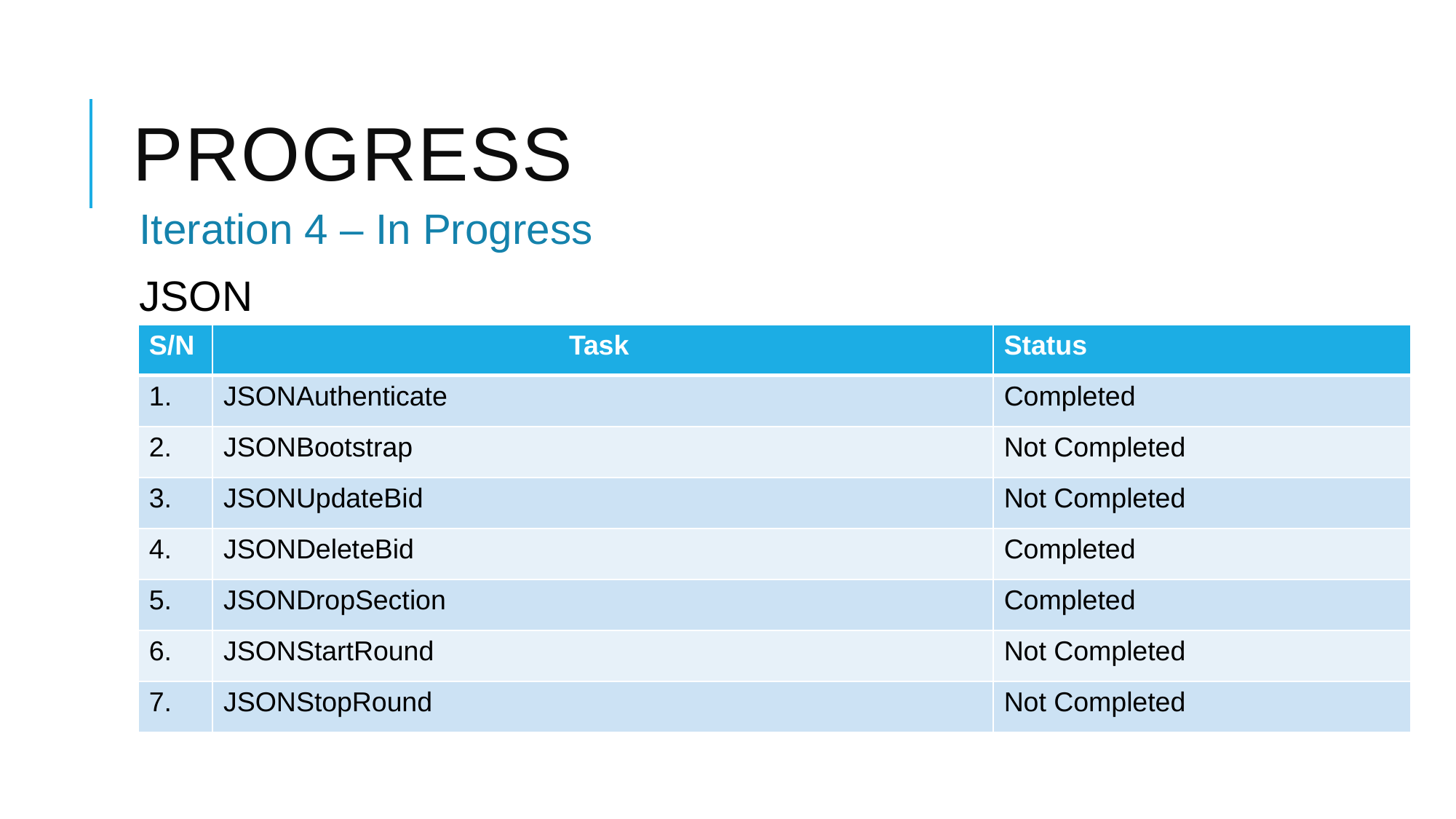

# Progress
Iteration 4 – In Progress
JSON

| S/N | Task | Status |
| --- | --- | --- |
|  | JSONAuthenticate | Completed |
| 2. | JSONBootstrap | Not Completed |
| 3. | JSONUpdateBid | Not Completed |
| 4. | JSONDeleteBid | Completed |
| 5. | JSONDropSection | Completed |
| 6. | JSONStartRound | Not Completed |
| 7. | JSONStopRound | Not Completed |